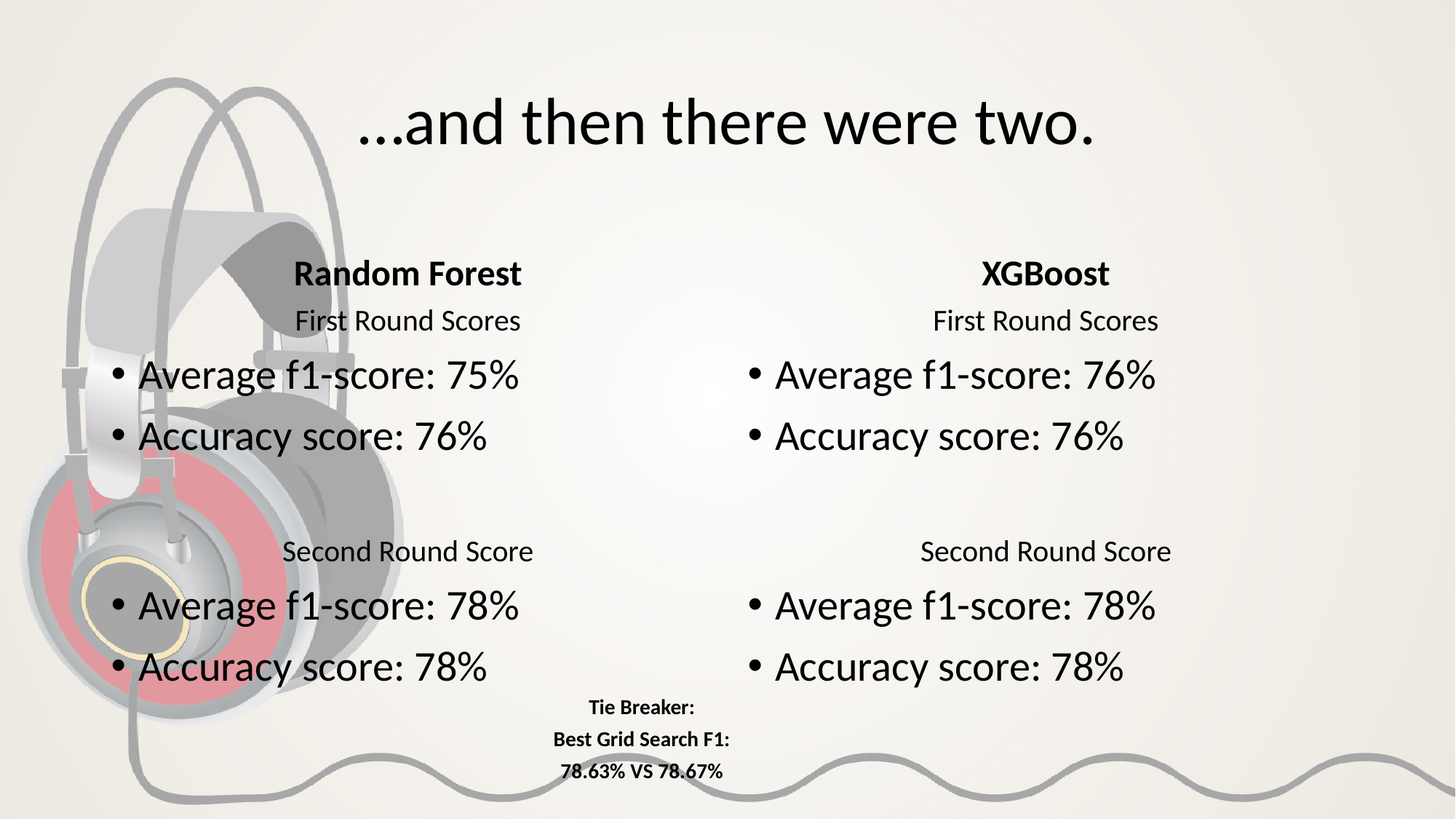

# …and then there were two.
Random Forest
XGBoost
First Round Scores
Average f1-score: 75%
Accuracy score: 76%

Second Round Score
Average f1-score: 78%
Accuracy score: 78%
First Round Scores
Average f1-score: 76%
Accuracy score: 76%

Second Round Score
Average f1-score: 78%
Accuracy score: 78%
Tie Breaker:
Best Grid Search F1:
78.63% VS 78.67%